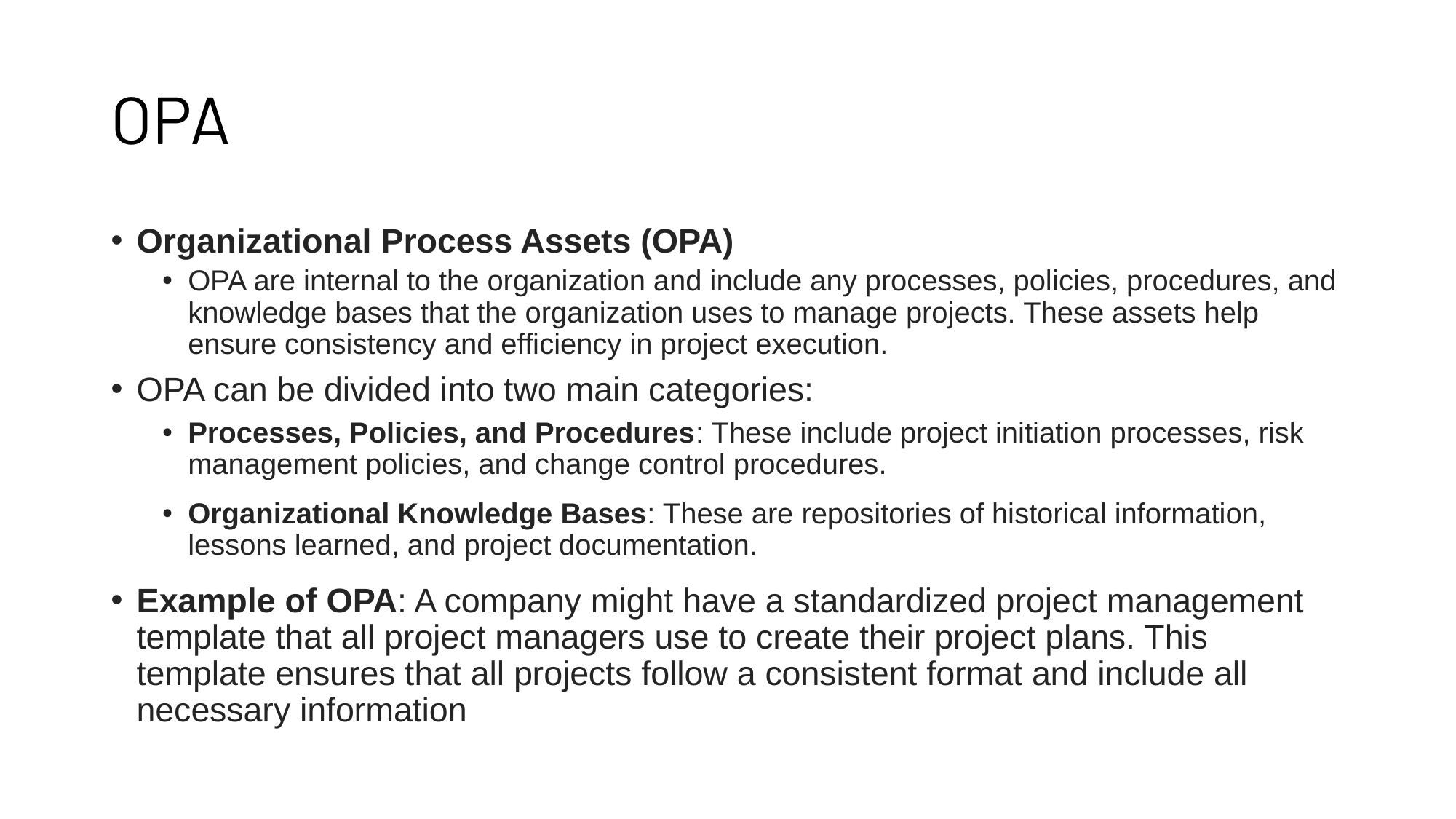

# OPA
Organizational Process Assets (OPA)
OPA are internal to the organization and include any processes, policies, procedures, and knowledge bases that the organization uses to manage projects. These assets help ensure consistency and efficiency in project execution.
OPA can be divided into two main categories:
Processes, Policies, and Procedures: These include project initiation processes, risk management policies, and change control procedures.
Organizational Knowledge Bases: These are repositories of historical information, lessons learned, and project documentation.
Example of OPA: A company might have a standardized project management template that all project managers use to create their project plans. This template ensures that all projects follow a consistent format and include all necessary information